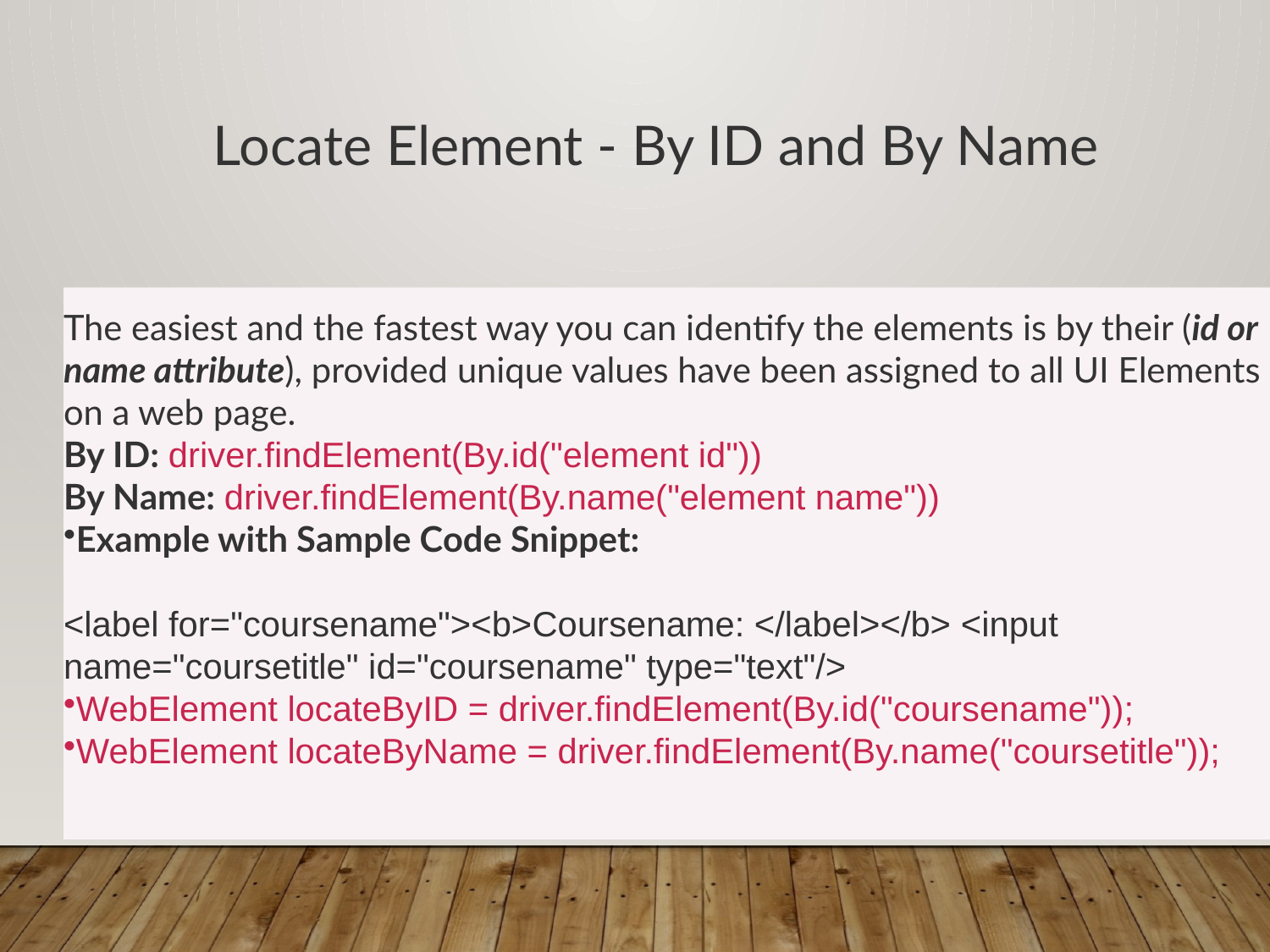

# Locate Element - By ID and By Name
The easiest and the fastest way you can identify the elements is by their (id or name attribute), provided unique values have been assigned to all UI Elements on a web page.
By ID: driver.findElement(By.id("element id"))
By Name: driver.findElement(By.name("element name"))
Example with Sample Code Snippet:

<label for="coursename"><b>Coursename: </label></b> <input name="coursetitle" id="coursename" type="text"/>
WebElement locateByID = driver.findElement(By.id("coursename"));
WebElement locateByName = driver.findElement(By.name("coursetitle"));